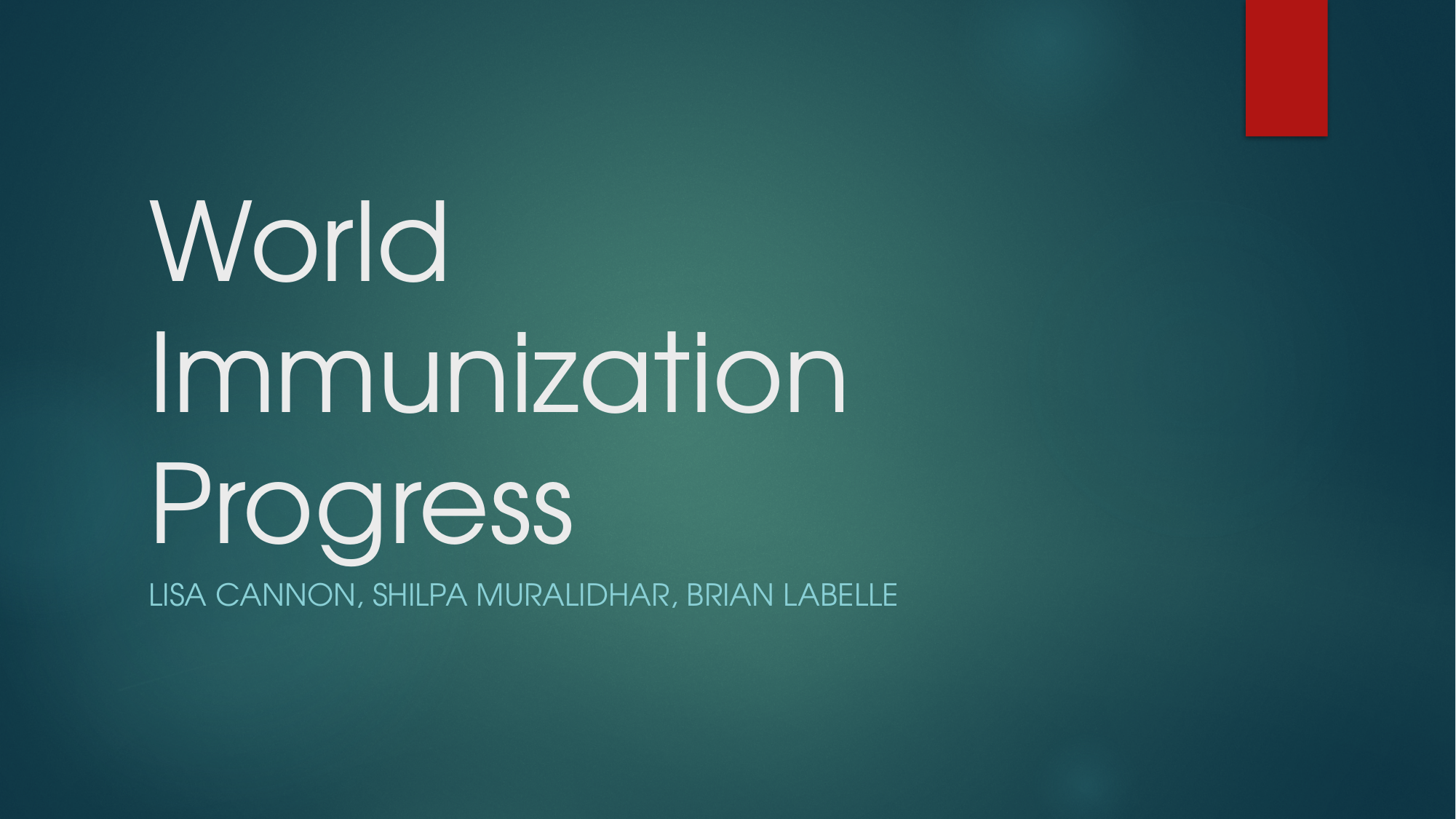

# World Immunization Progress
Lisa Cannon, Shilpa Muralidhar, Brian Labelle